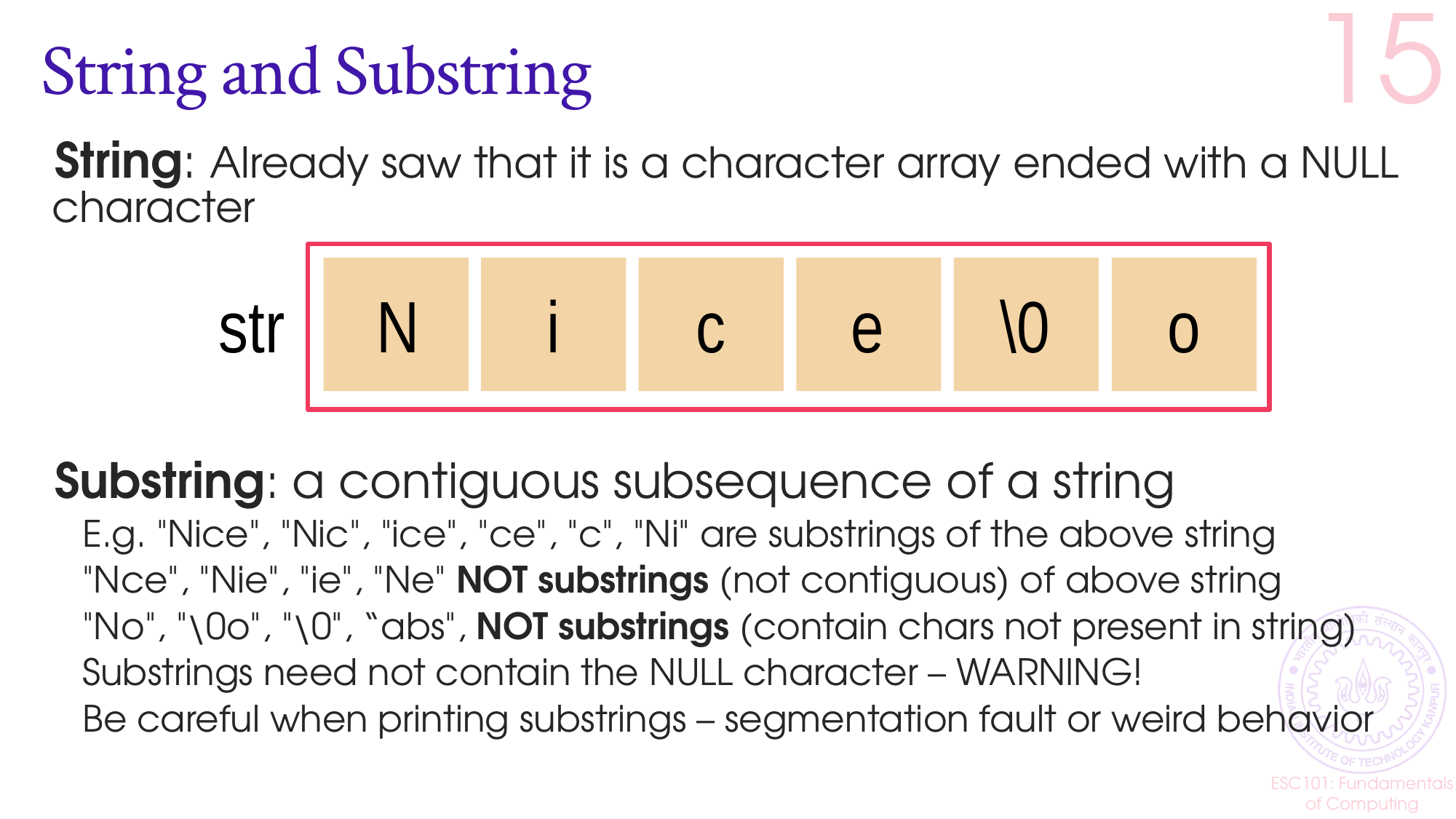

15
# String and Substring
String: Already saw that it is a character array ended with a NULL character

Substring: a contiguous subsequence of a string
E.g. "Nice", "Nic", "ice", "ce", "c", "Ni" are substrings of the above string
"Nce", "Nie", "ie", "Ne" NOT substrings (not contiguous) of above string
"No", "\0o", "\0", “abs", NOT substrings (contain chars not present in string)
Substrings need not contain the NULL character – WARNING!
Be careful when printing substrings – segmentation fault or weird behavior

str
N
i
c
e
\0
o